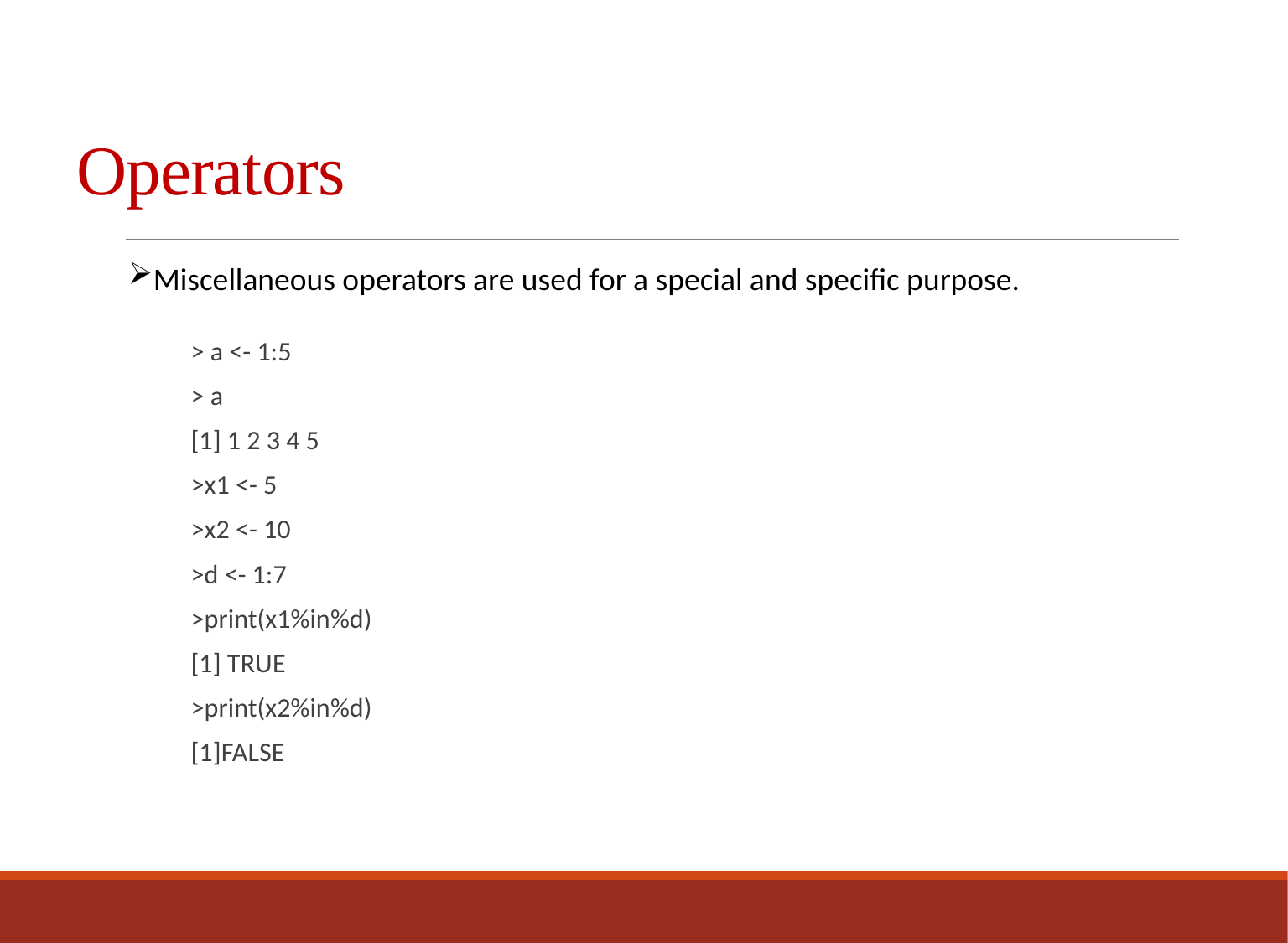

# Operators
Miscellaneous operators are used for a special and specific purpose.
> a <- 1:5
> a
[1] 1 2 3 4 5
>x1 <- 5
>x2 <- 10
>d <- 1:7
>print(x1%in%d)
[1] TRUE
>print(x2%in%d)
[1]FALSE